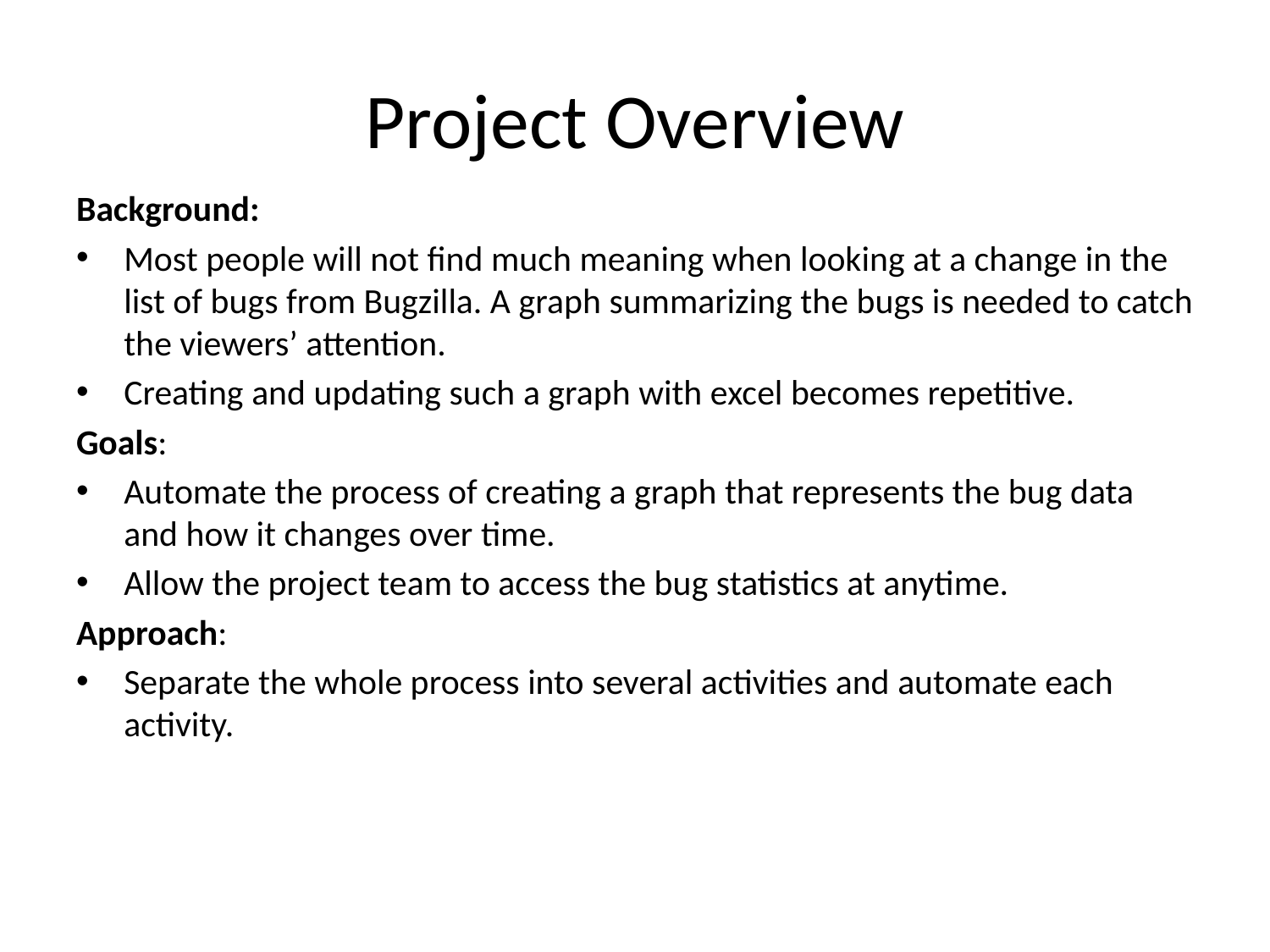

# Project Overview
Background:
Most people will not find much meaning when looking at a change in the list of bugs from Bugzilla. A graph summarizing the bugs is needed to catch the viewers’ attention.
Creating and updating such a graph with excel becomes repetitive.
Goals:
Automate the process of creating a graph that represents the bug data and how it changes over time.
Allow the project team to access the bug statistics at anytime.
Approach:
Separate the whole process into several activities and automate each activity.